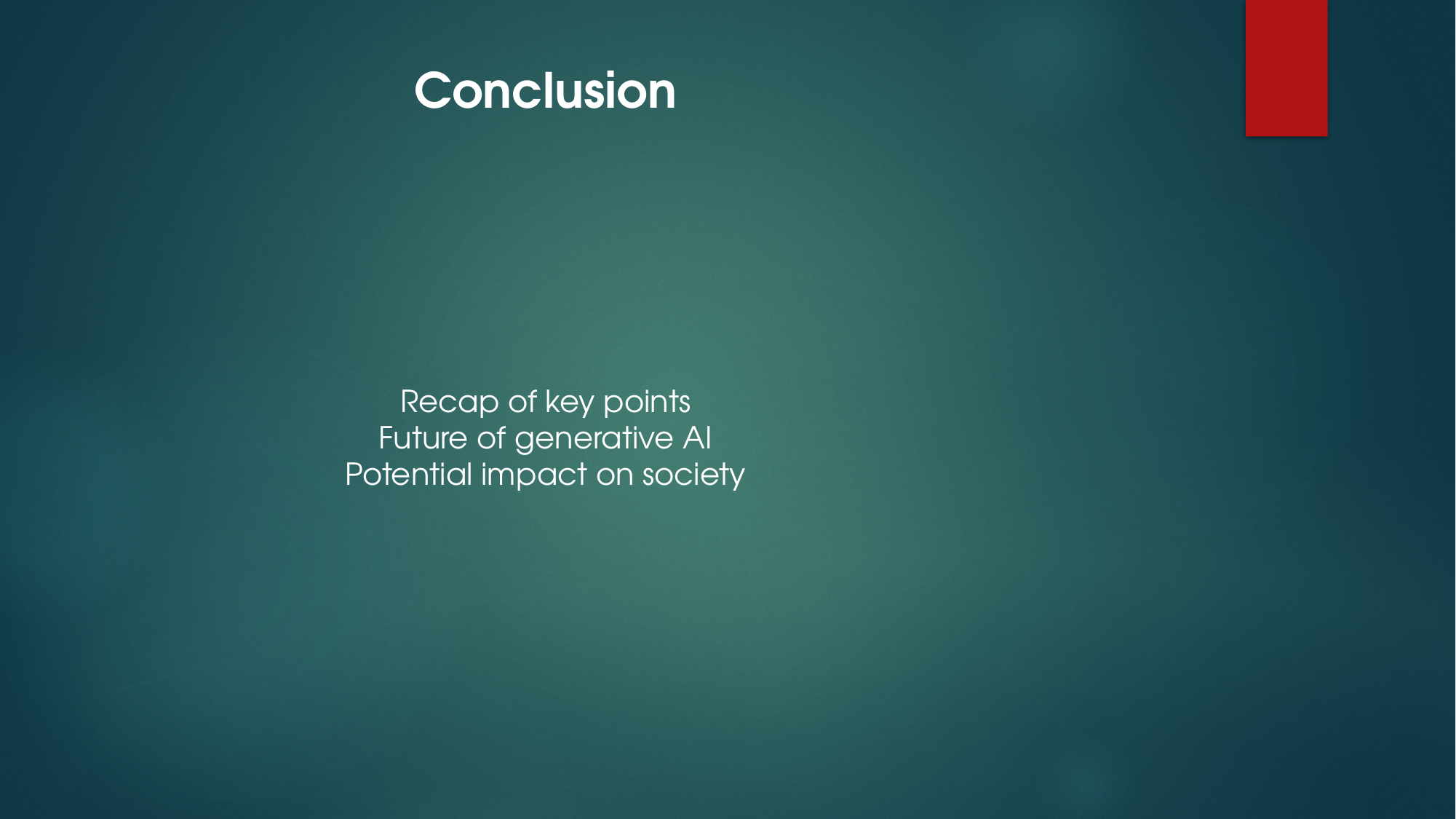

Conclusion
Recap of key points
Future of generative AI
Potential impact on society